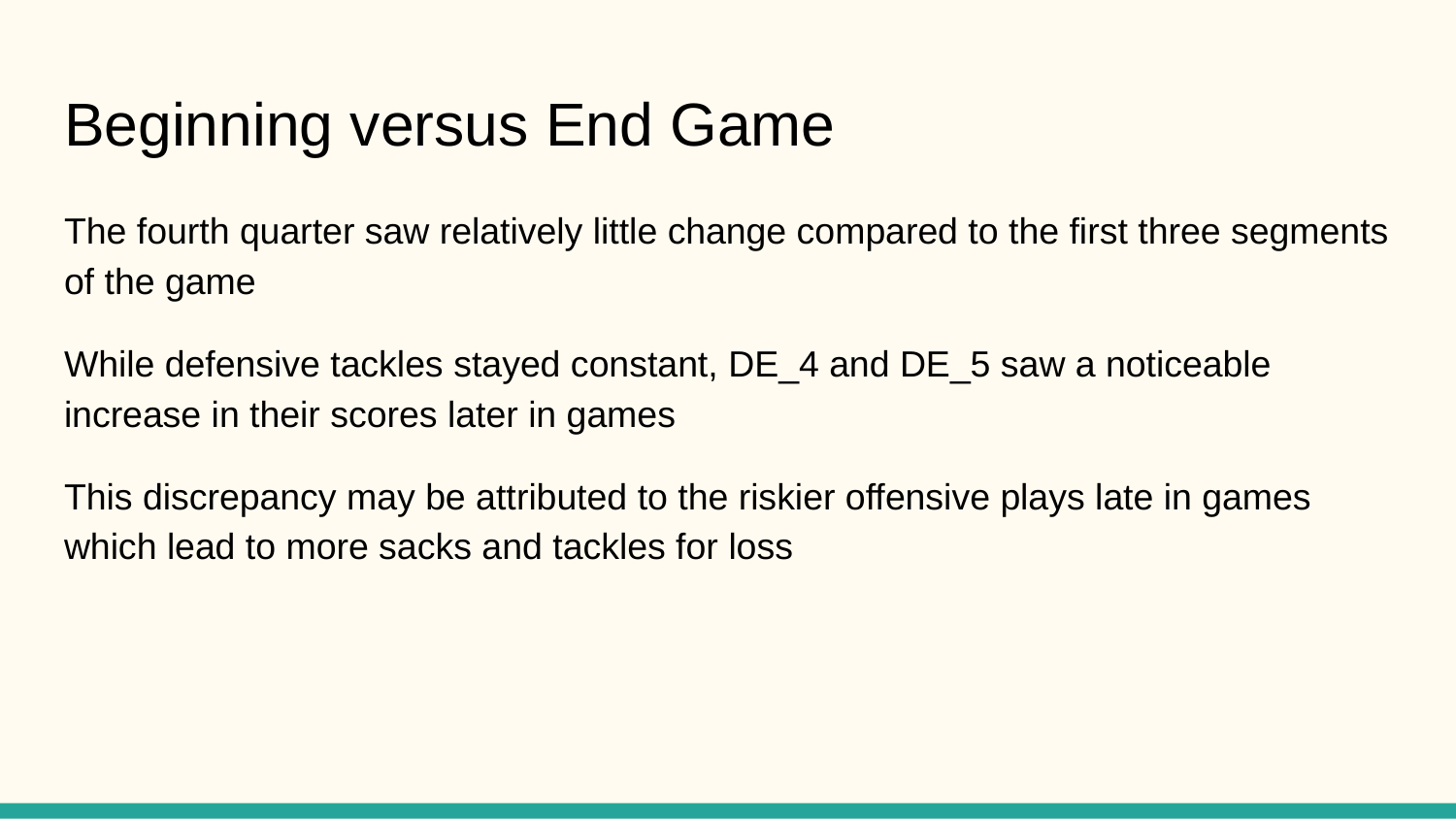

# Beginning versus End Game
The fourth quarter saw relatively little change compared to the first three segments of the game
While defensive tackles stayed constant, DE_4 and DE_5 saw a noticeable increase in their scores later in games
This discrepancy may be attributed to the riskier offensive plays late in games which lead to more sacks and tackles for loss